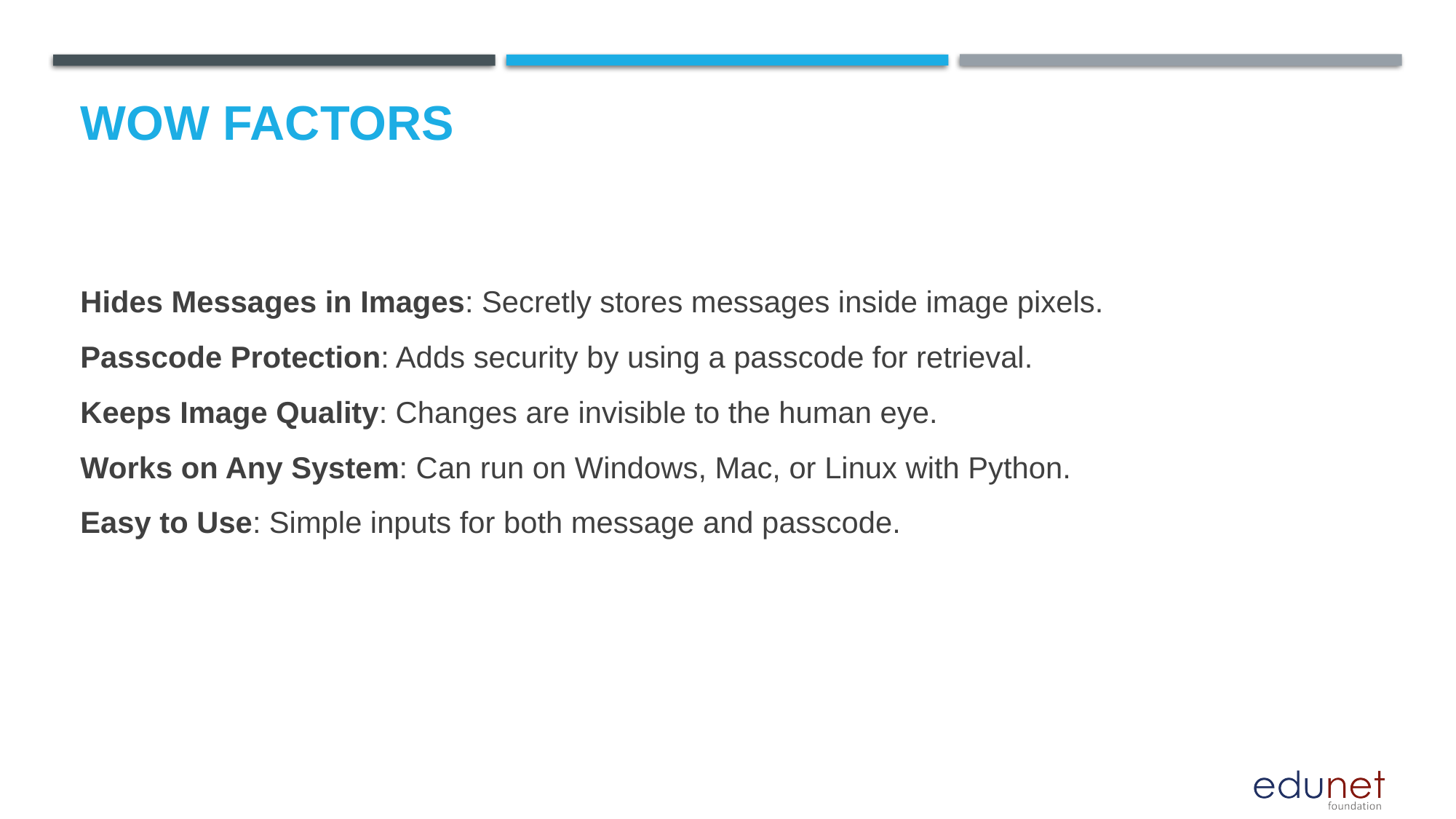

# Wow factors
Hides Messages in Images: Secretly stores messages inside image pixels.
Passcode Protection: Adds security by using a passcode for retrieval.
Keeps Image Quality: Changes are invisible to the human eye.
Works on Any System: Can run on Windows, Mac, or Linux with Python.
Easy to Use: Simple inputs for both message and passcode.